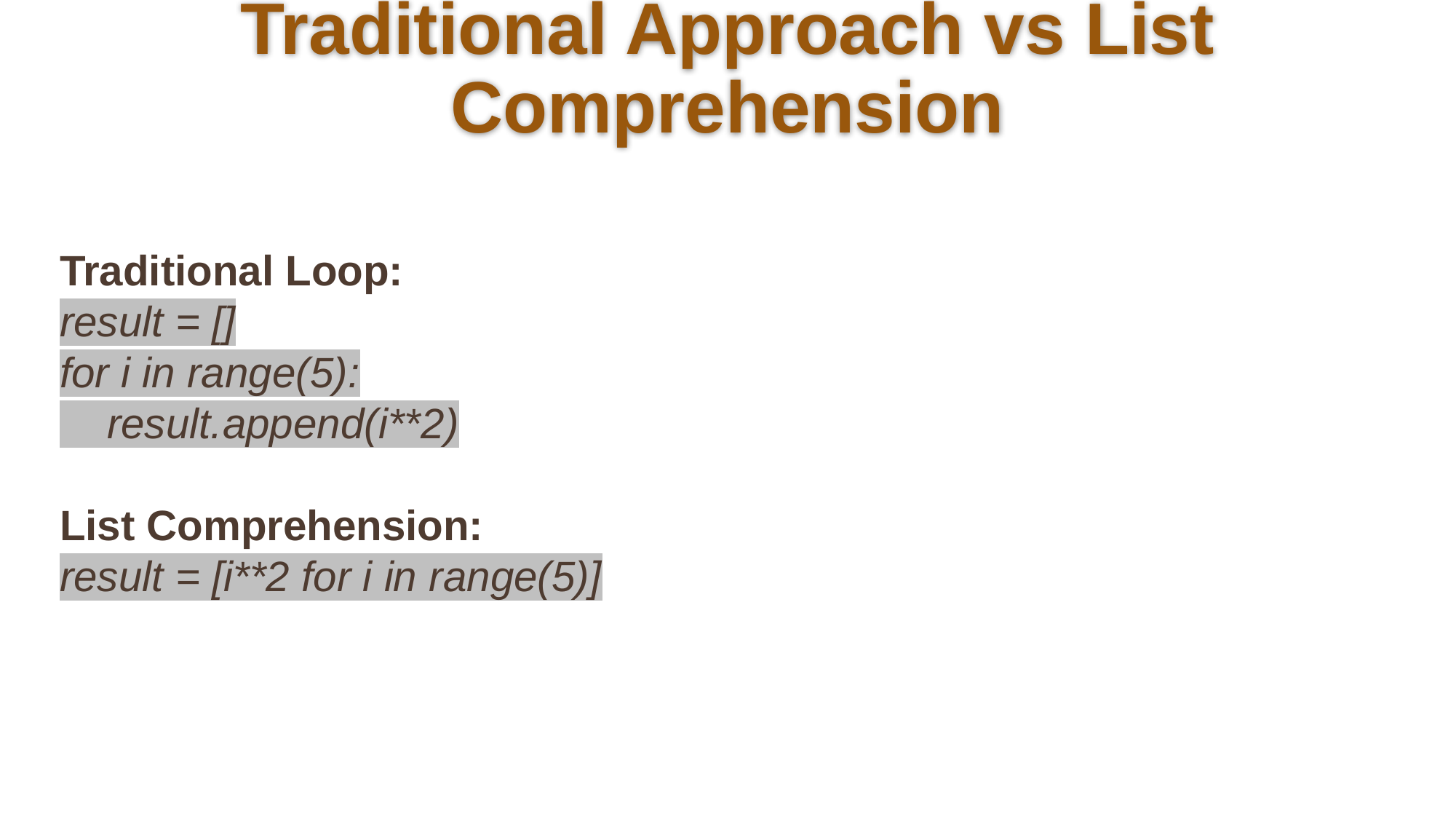

# Traditional Approach vs List Comprehension
Traditional Loop:
result = []
for i in range(5):
    result.append(i**2)

List Comprehension:
result = [i**2 for i in range(5)]